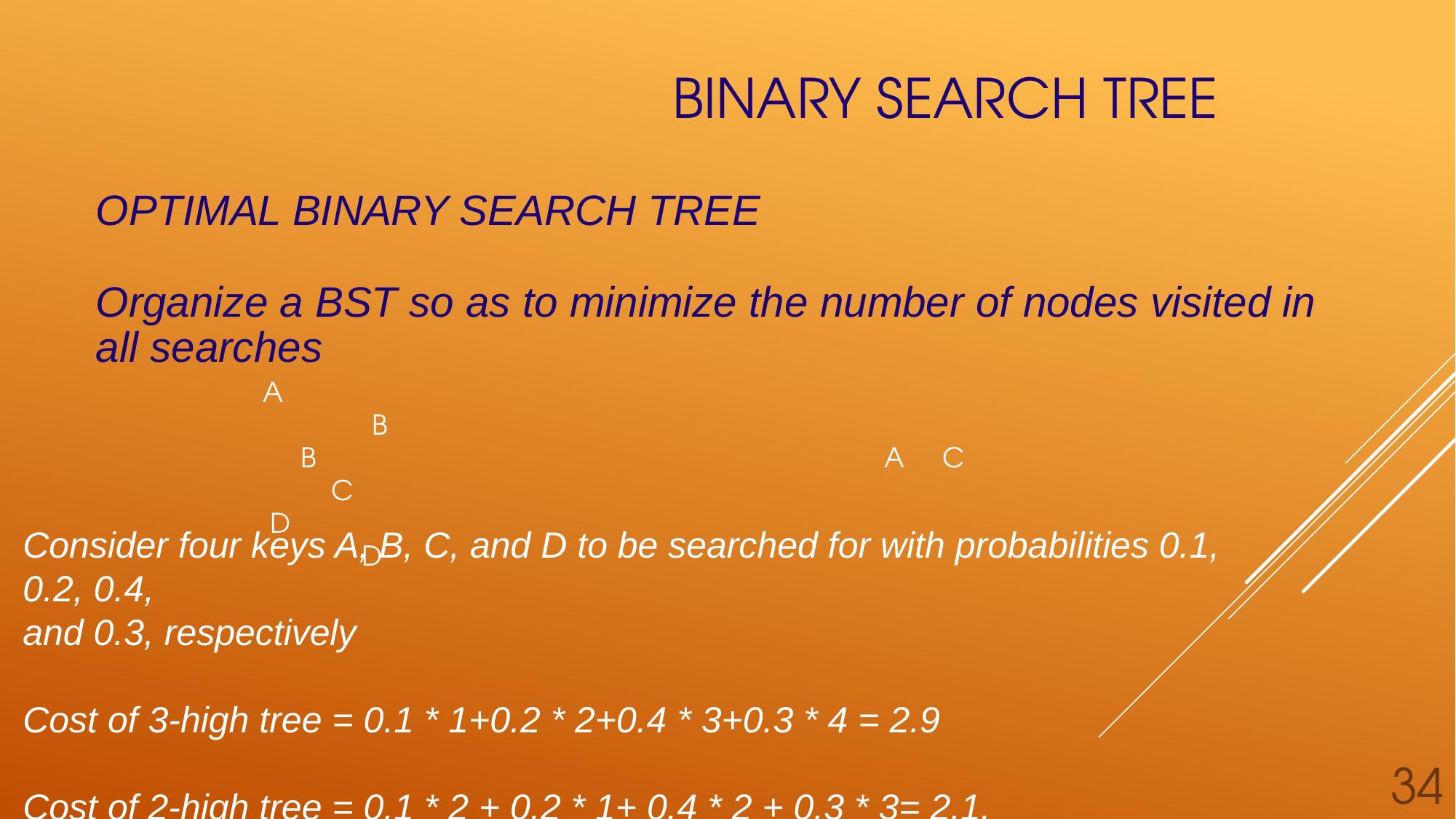

# Binary Search TREE
OPTIMAL BINARY SEARCH TREE

Organize a BST so as to minimize the number of nodes visited in all searches

A 							B
     B					          A     C
         C						        D
             D

Consider four keys A, B, C, and D to be searched for with probabilities 0.1, 0.2, 0.4,
and 0.3, respectively

Cost of 3-high tree = 0.1 * 1+0.2 * 2+0.4 * 3+0.3 * 4 = 2.9

Cost of 2-high tree = 0.1 * 2 + 0.2 * 1+ 0.4 * 2 + 0.3 * 3= 2.1.
34